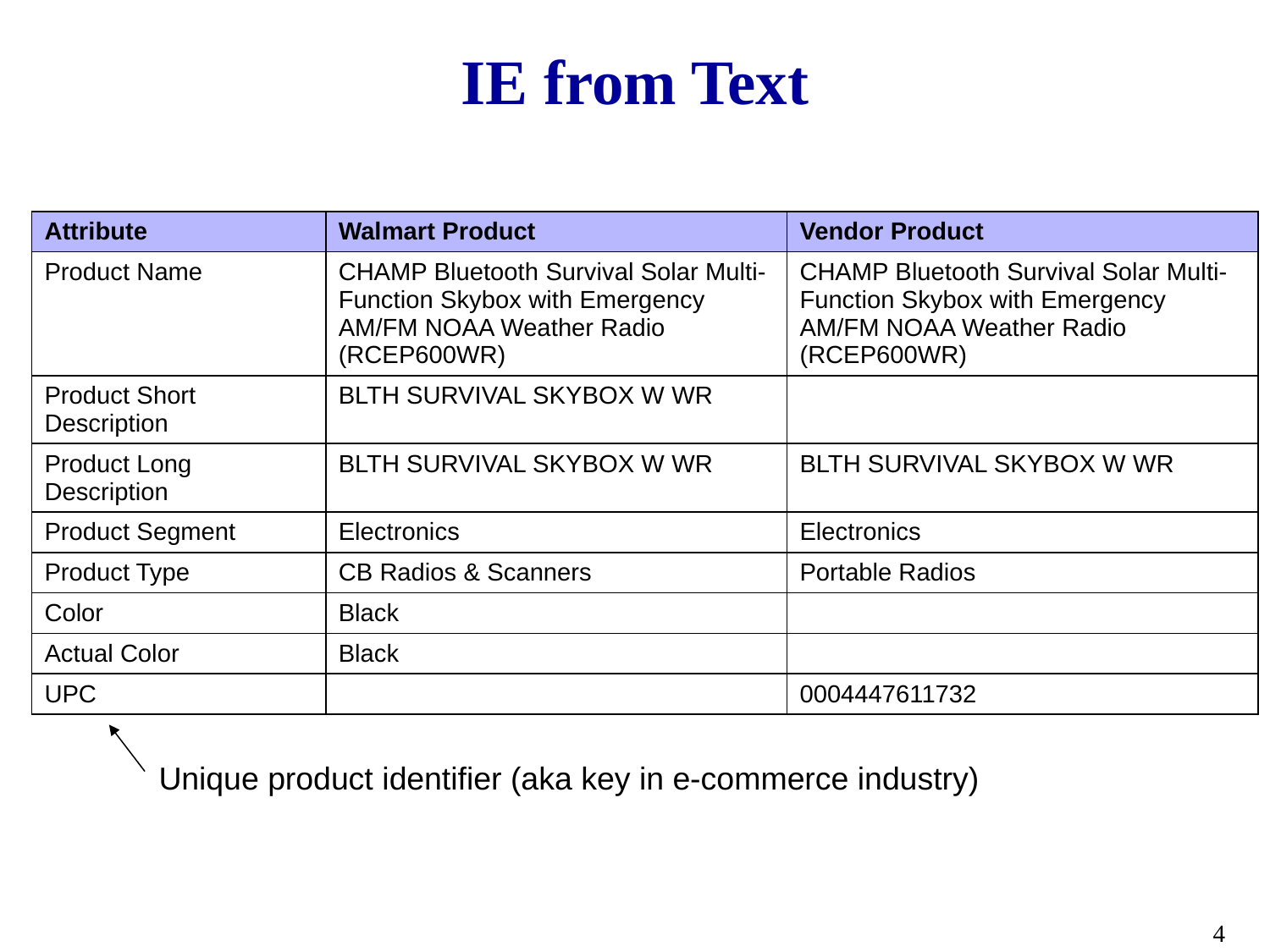

# IE from Text
| Attribute | Walmart Product | Vendor Product |
| --- | --- | --- |
| Product Name | CHAMP Bluetooth Survival Solar Multi-Function Skybox with Emergency AM/FM NOAA Weather Radio (RCEP600WR) | CHAMP Bluetooth Survival Solar Multi-Function Skybox with Emergency AM/FM NOAA Weather Radio (RCEP600WR) |
| Product Short Description | BLTH SURVIVAL SKYBOX W WR |  |
| Product Long Description | BLTH SURVIVAL SKYBOX W WR | BLTH SURVIVAL SKYBOX W WR |
| Product Segment | Electronics | Electronics |
| Product Type | CB Radios & Scanners | Portable Radios |
| Color | Black |  |
| Actual Color | Black |  |
| UPC |  | 0004447611732 |
Unique product identifier (aka key in e-commerce industry)
4